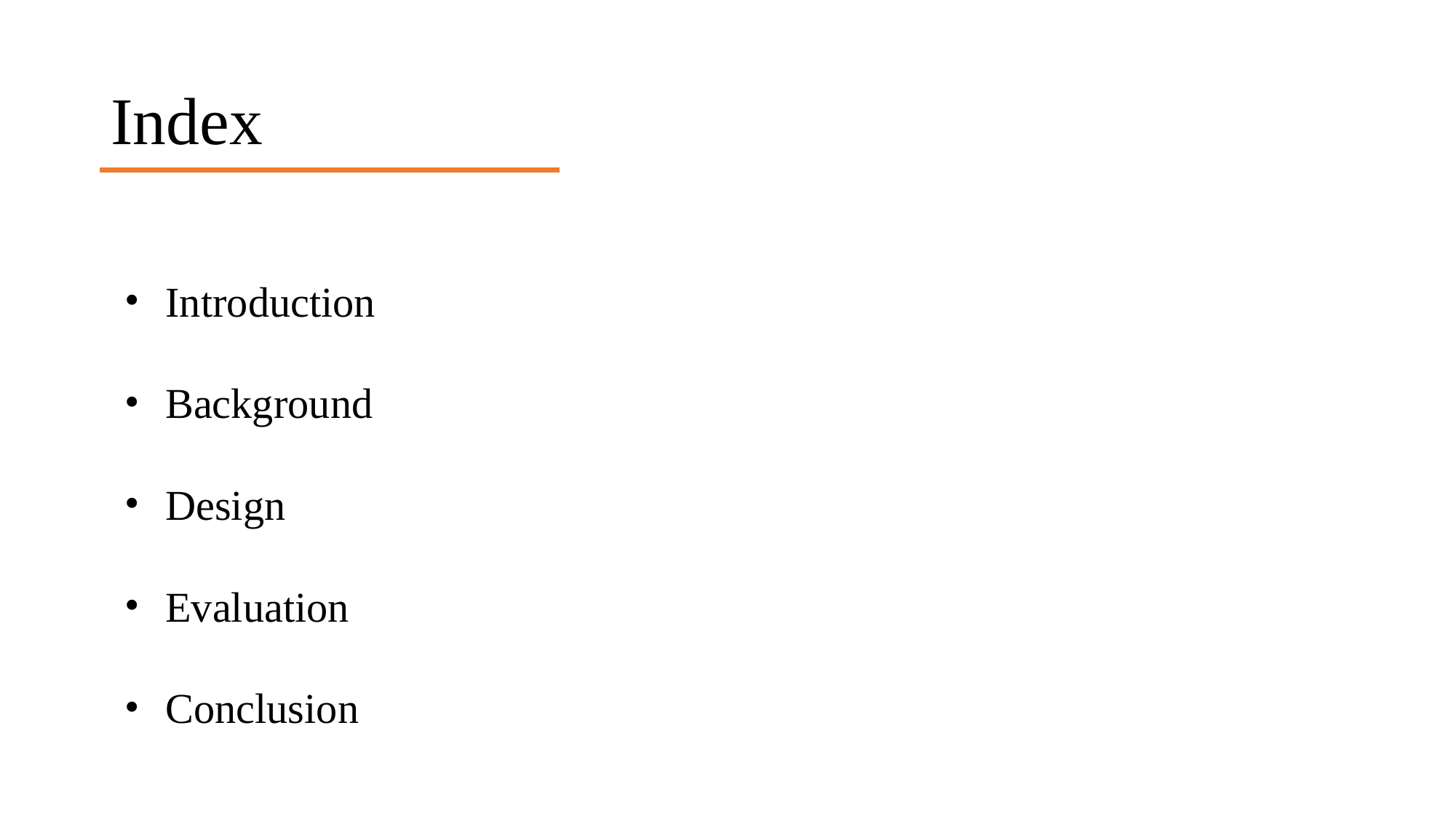

# Index
Introduction
Background
Design
Evaluation
Conclusion